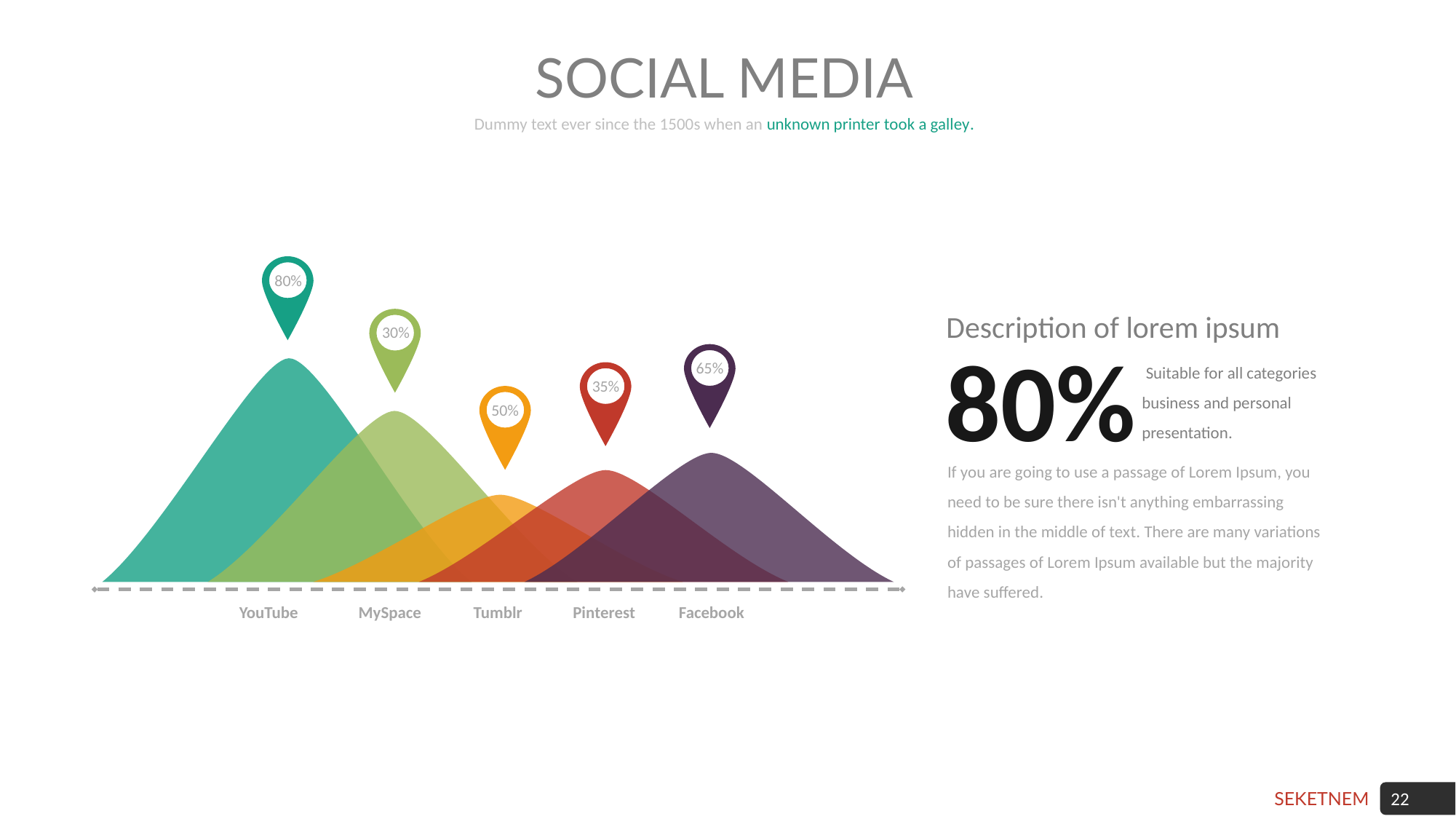

SOCIAL MEDIA
Dummy text ever since the 1500s when an unknown printer took a galley.

80%
Description of lorem ipsum

30%
80%

 Suitable for all categories business and personal presentation.
65%

35%

50%

If you are going to use a passage of Lorem Ipsum, you need to be sure there isn't anything embarrassing hidden in the middle of text. There are many variations of passages of Lorem Ipsum available but the majority have suffered.

Tumblr
MySpace
Pinterest
Facebook
YouTube
22